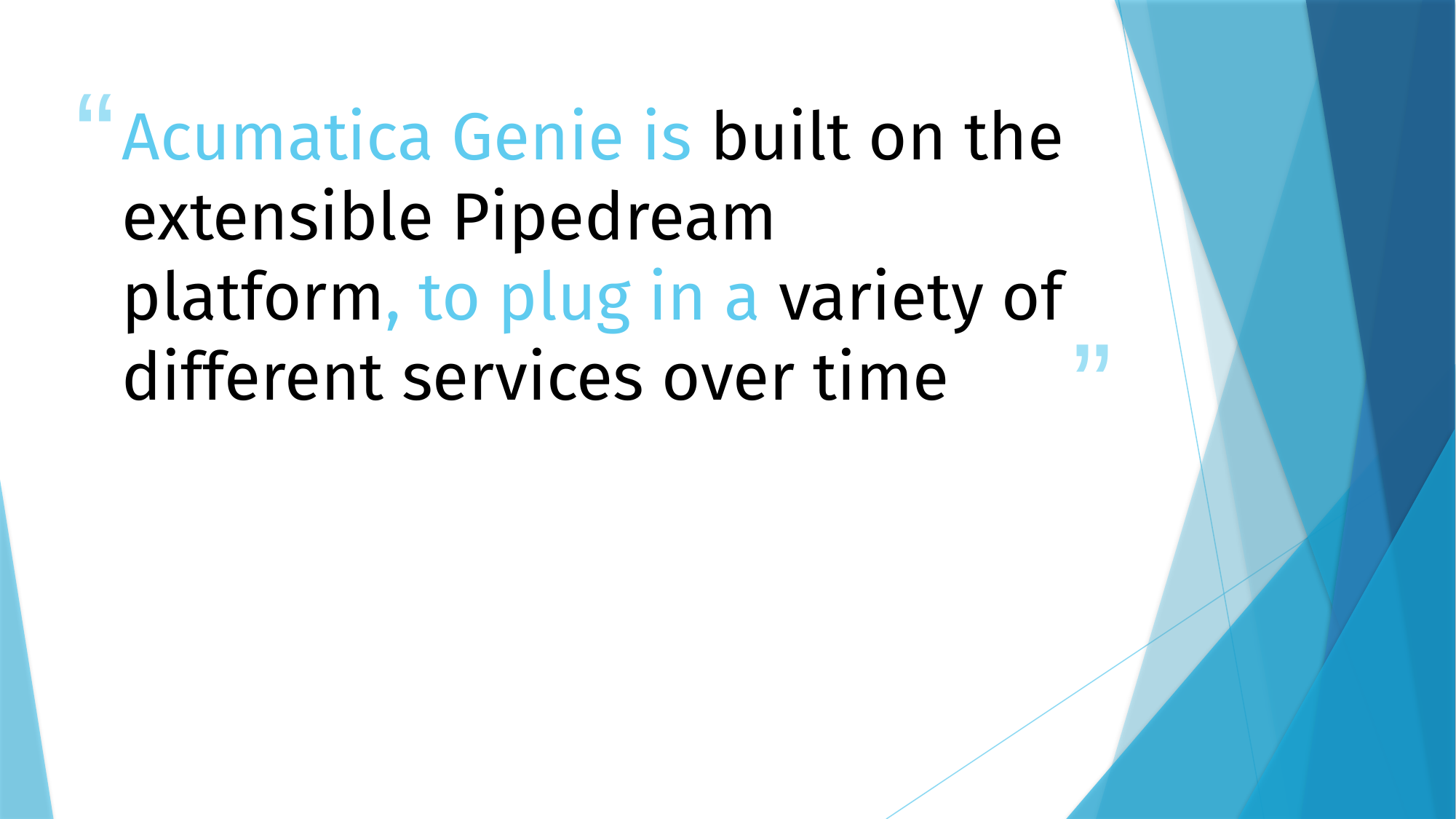

# Acumatica Genie is built on the extensible Pipedream platform, to plug in a variety of different services over time